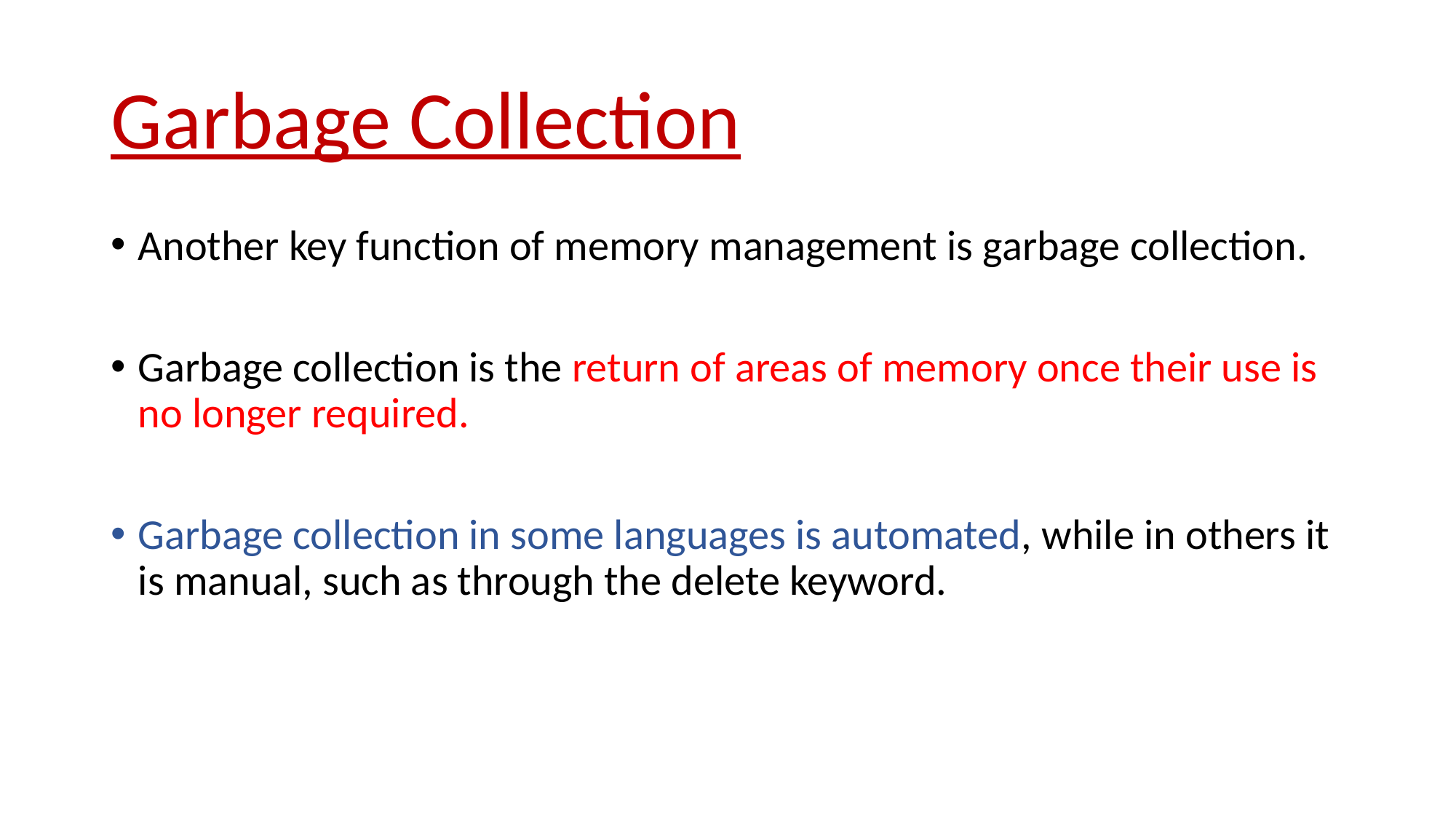

# Garbage Collection
Another key function of memory management is garbage collection.

Garbage collection is the return of areas of memory once their use is no longer required.

Garbage collection in some languages is automated, while in others it is manual, such as through the delete keyword.